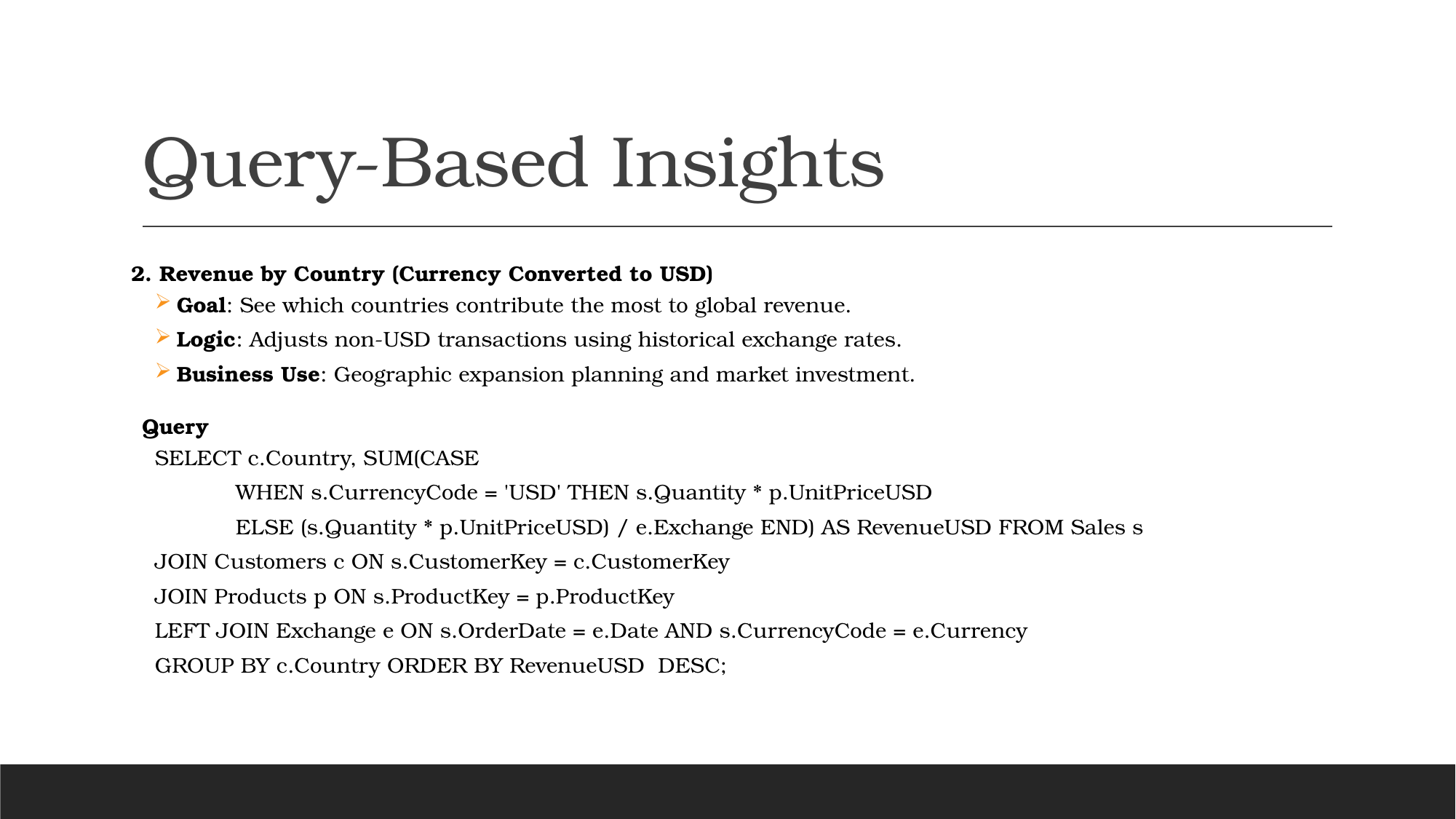

# Query-Based Insights
2. Revenue by Country (Currency Converted to USD)
Goal: See which countries contribute the most to global revenue.
Logic: Adjusts non-USD transactions using historical exchange rates.
Business Use: Geographic expansion planning and market investment.
Query
SELECT c.Country, SUM(CASE
            WHEN s.CurrencyCode = 'USD' THEN s.Quantity * p.UnitPriceUSD
            ELSE (s.Quantity * p.UnitPriceUSD) / e.Exchange END) AS RevenueUSD FROM Sales s
JOIN Customers c ON s.CustomerKey = c.CustomerKey
JOIN Products p ON s.ProductKey = p.ProductKey
LEFT JOIN Exchange e ON s.OrderDate = e.Date AND s.CurrencyCode = e.Currency
GROUP BY c.Country ORDER BY RevenueUSD  DESC;